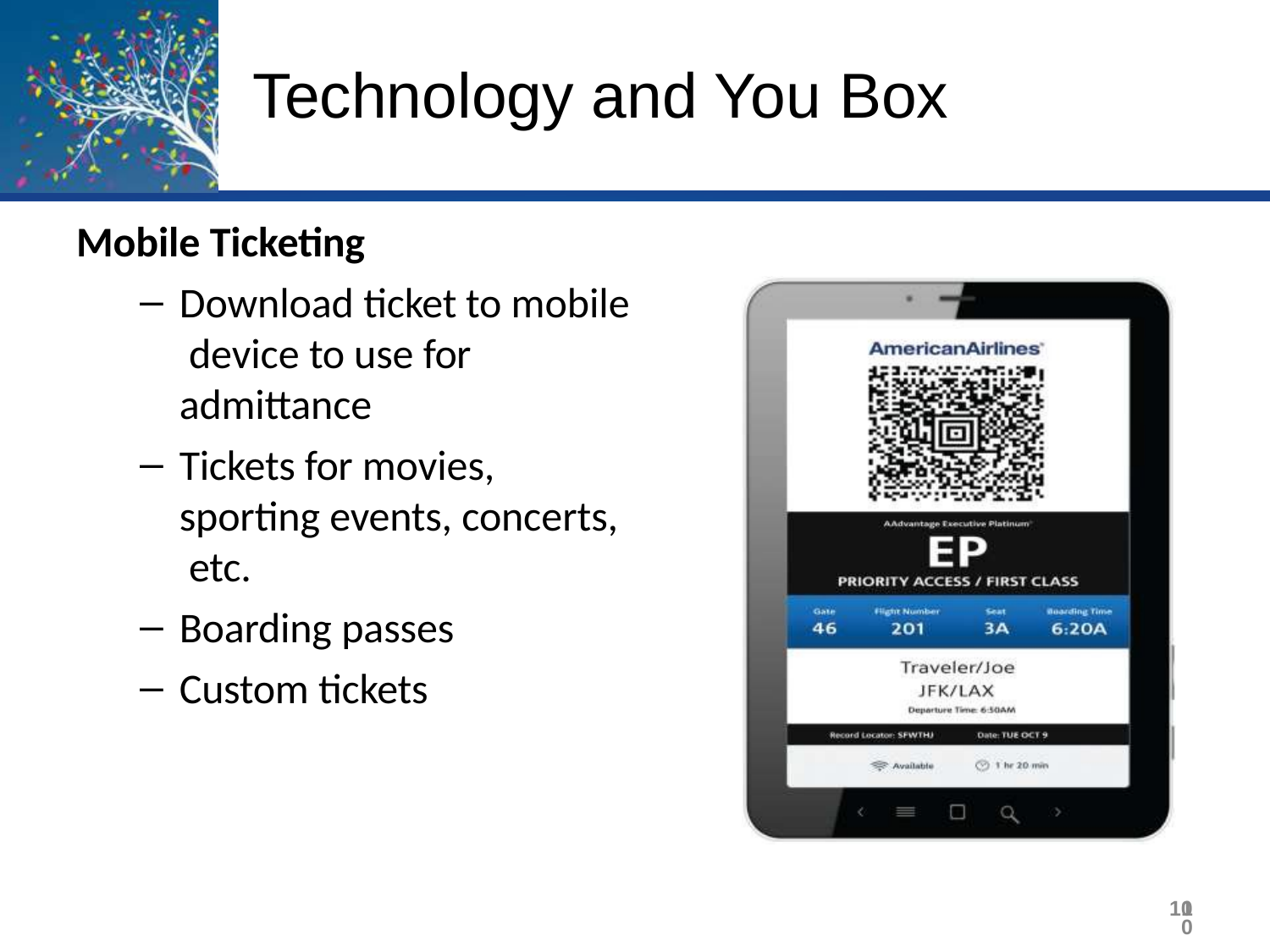

# Technology and You Box
Mobile Ticketing
Download ticket to mobile  device to use for  admittance
Tickets for movies,  sporting events, concerts,  etc.
Boarding passes
Custom tickets

10
10